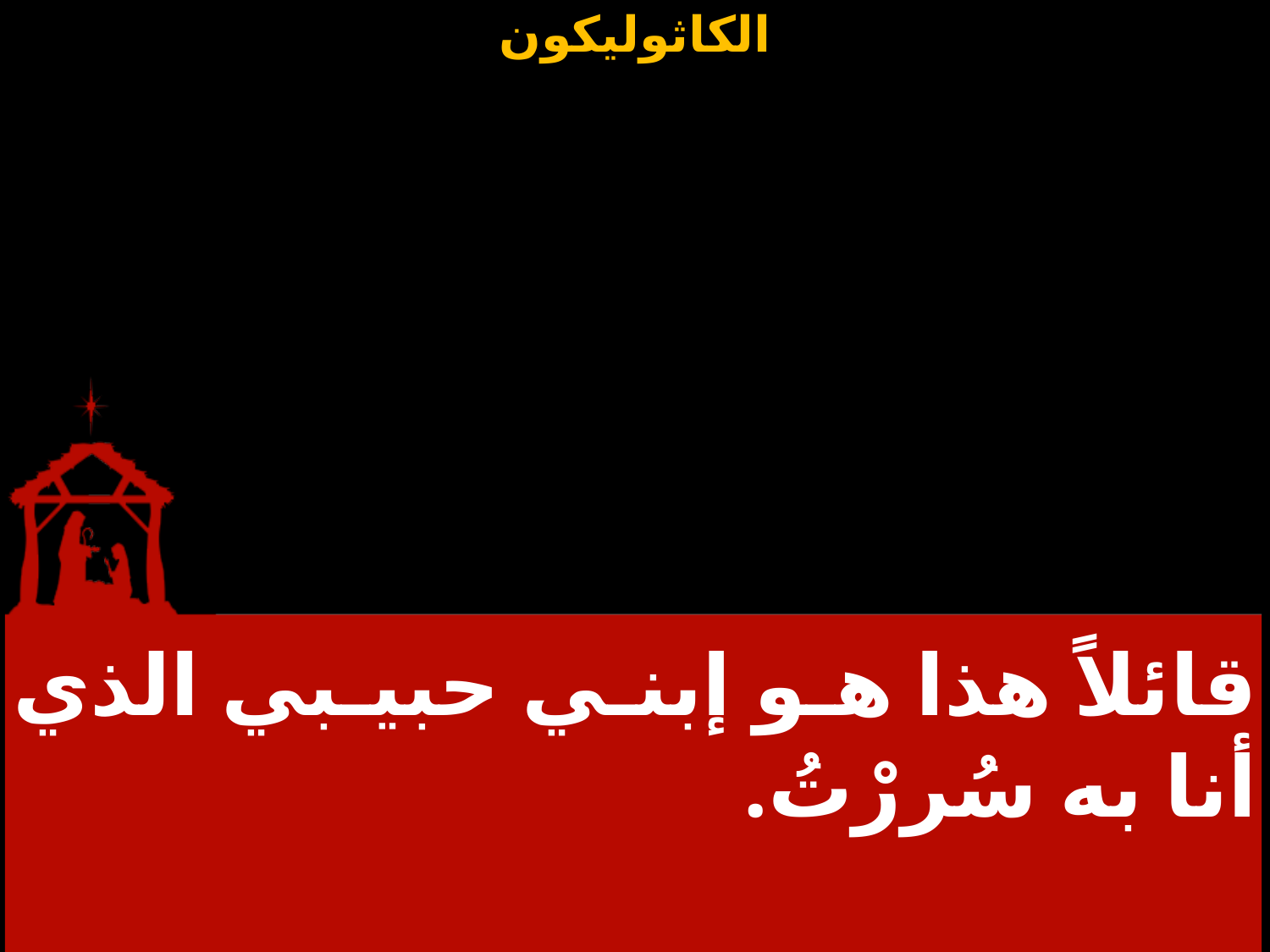

قائلاً هذا هو إبني حبيبي الذي أنا به سُررْتُ.